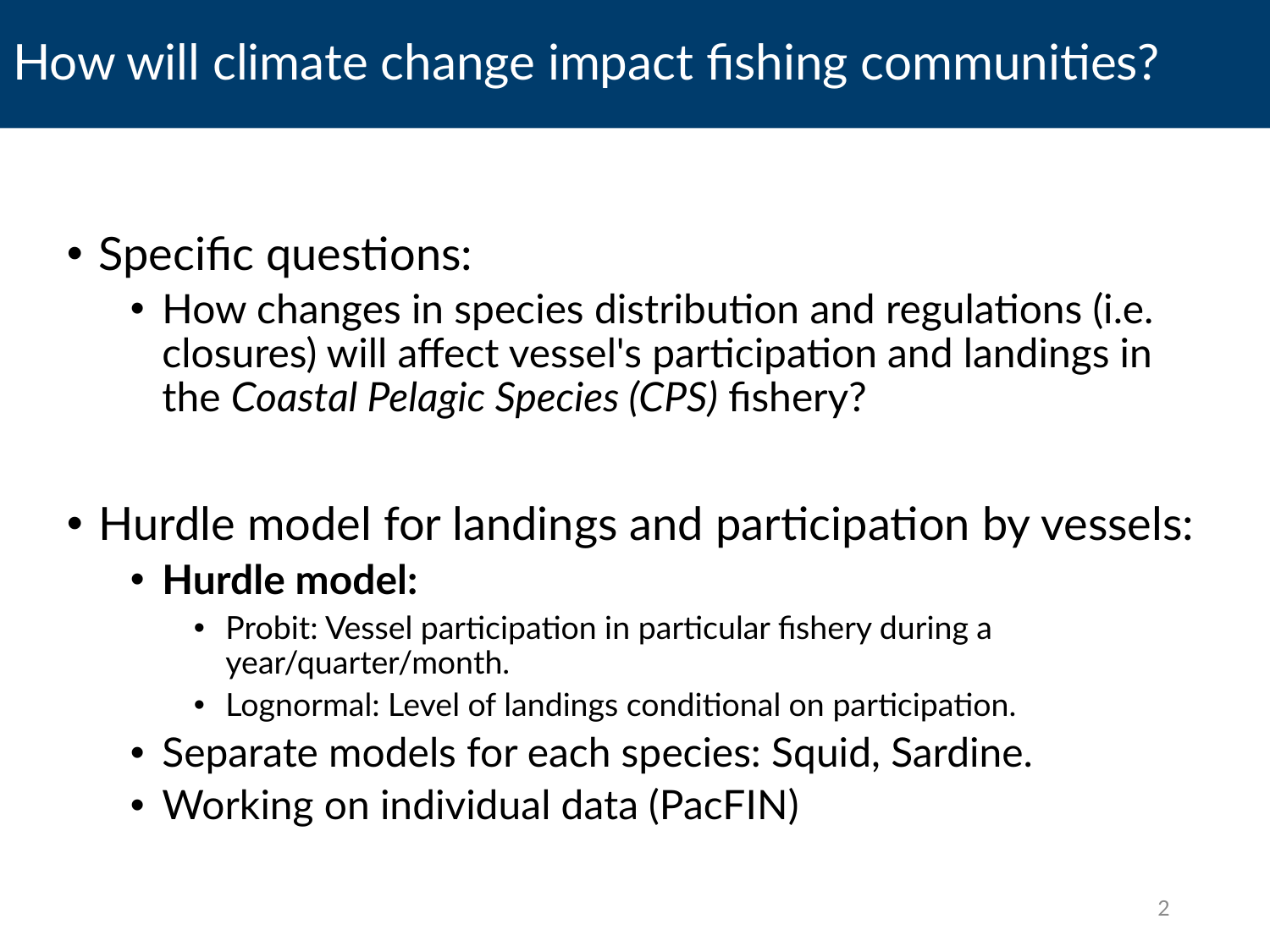

# How will climate change impact fishing communities?

Specific questions:
How changes in species distribution and regulations (i.e. closures) will affect vessel's participation and landings in the Coastal Pelagic Species (CPS) fishery?

Hurdle model for landings and participation by vessels:
Hurdle model:
Probit: Vessel participation in particular fishery during a year/quarter/month.
Lognormal: Level of landings conditional on participation.
Separate models for each species: Squid, Sardine.
Working on individual data (PacFIN)

2